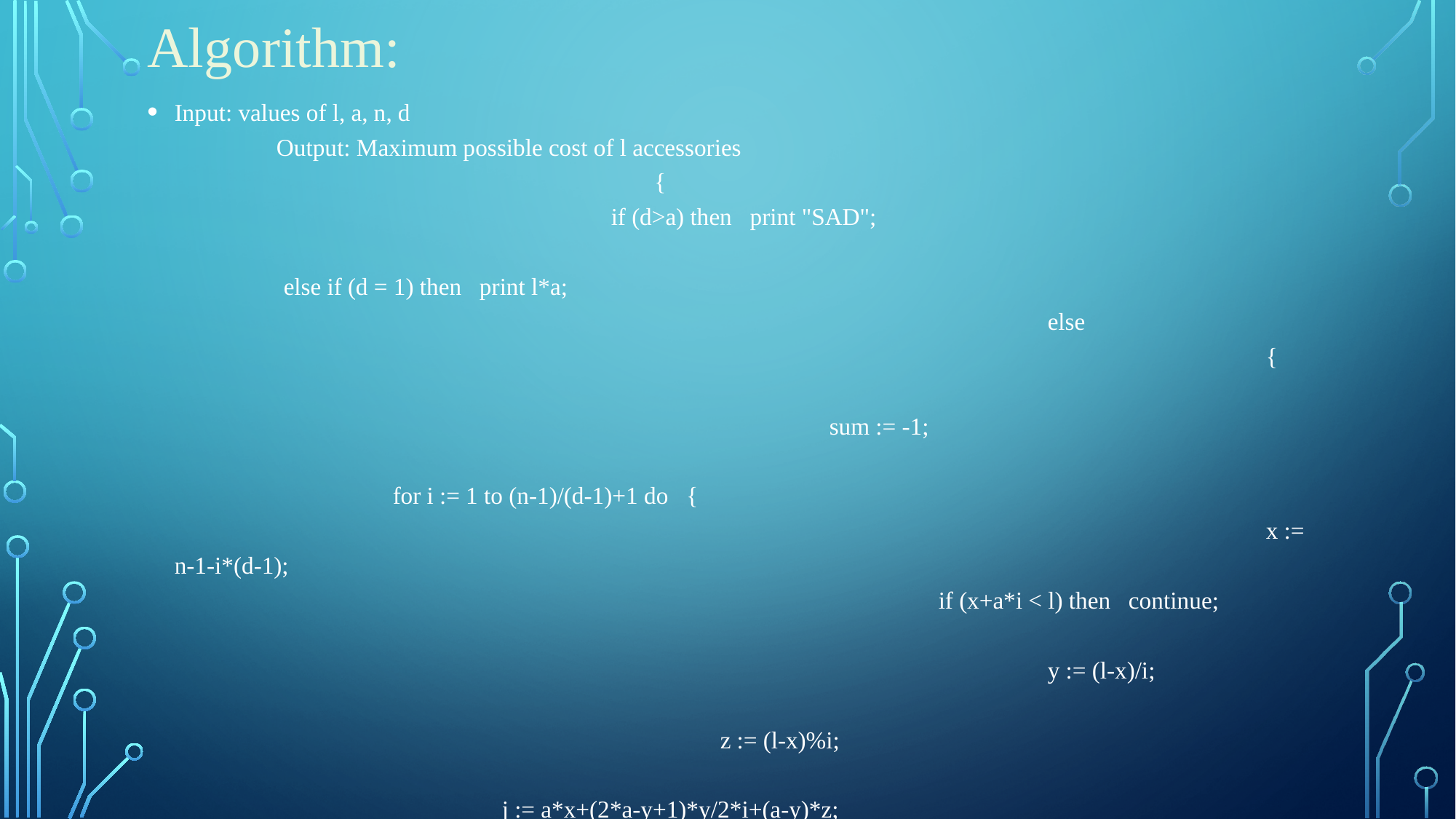

# Algorithm:
Input: values of l, a, n, d                                                                                                                                                                       Output: Maximum possible cost of l accessories                                                                                                                                                                               {                                                                                                                                                                                  	if (d>a) then   print "SAD";                                                                                                                                                                                                                                                               	else if (d = 1) then   print l*a;                                                                                                                                                                                                                                                                  	else                                                                                                                                                                                                             	{                                                                                                                                                                                                                                                                                           		sum := -1;                                                                                                                                                                                                                                                                              		for i := 1 to (n-1)/(d-1)+1 do   {                                                                                                                                                                                                                                                   			x := n-1-i*(d-1);                                                                                                                                                                                                                                                         			if (x+a*i < l) then   continue;                                                                                                                                                                                                                                                                                                              			y := (l-x)/i;                                                                                                                                                                                                                                                                        			z := (l-x)%i;                                                                                                                                                                                                                                                                           			j := a*x+(2*a-y+1)*y/2*i+(a-y)*z;                                                                                                                                                                                                                                         			if (j<sum) then   break;                                                                                                                                                                                                                                                       			sum := j;									}                                                                                                                                                                                                                                                                           	if (sum<0) then   print "SAD";                                                                                                                                                                                                                                                   	else   print sum;                                                                                                                                                                                       }